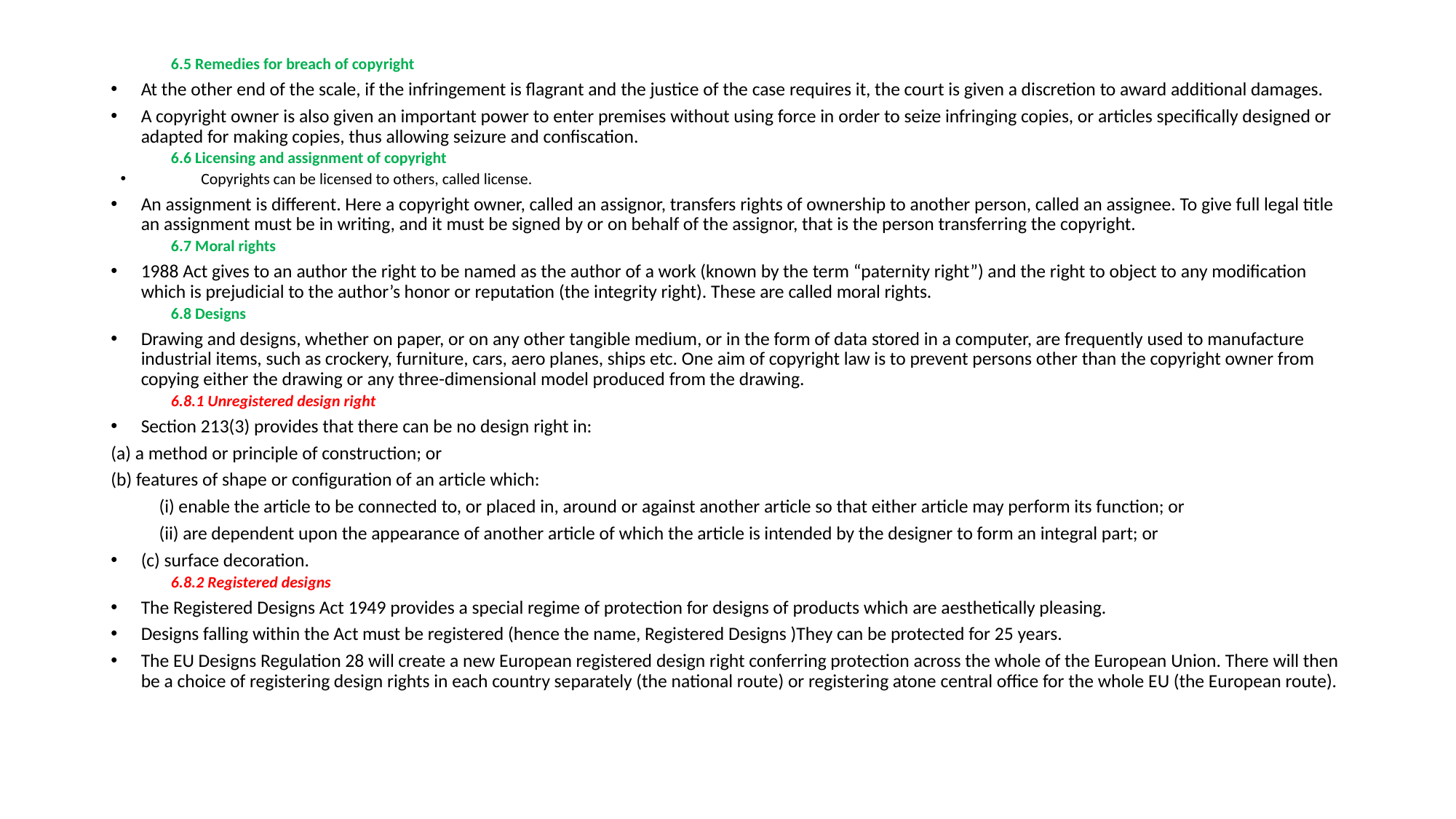

6.5 Remedies for breach of copyright
At the other end of the scale, if the infringement is flagrant and the justice of the case requires it, the court is given a discretion to award additional damages.
A copyright owner is also given an important power to enter premises without using force in order to seize infringing copies, or articles specifically designed or adapted for making copies, thus allowing seizure and confiscation.
6.6 Licensing and assignment of copyright
Copyrights can be licensed to others, called license.
An assignment is different. Here a copyright owner, called an assignor, transfers rights of ownership to another person, called an assignee. To give full legal title an assignment must be in writing, and it must be signed by or on behalf of the assignor, that is the person transferring the copyright.
6.7 Moral rights
1988 Act gives to an author the right to be named as the author of a work (known by the term “paternity right”) and the right to object to any modification which is prejudicial to the author’s honor or reputation (the integrity right). These are called moral rights.
6.8 Designs
Drawing and designs, whether on paper, or on any other tangible medium, or in the form of data stored in a computer, are frequently used to manufacture industrial items, such as crockery, furniture, cars, aero planes, ships etc. One aim of copyright law is to prevent persons other than the copyright owner from copying either the drawing or any three-dimensional model produced from the drawing.
6.8.1 Unregistered design right
Section 213(3) provides that there can be no design right in:
(a) a method or principle of construction; or
(b) features of shape or configuration of an article which:
	(i) enable the article to be connected to, or placed in, around or against another article so that either article may perform its function; or
	(ii) are dependent upon the appearance of another article of which the article is intended by the designer to form an integral part; or
(c) surface decoration.
6.8.2 Registered designs
The Registered Designs Act 1949 provides a special regime of protection for designs of products which are aesthetically pleasing.
Designs falling within the Act must be registered (hence the name, Registered Designs )They can be protected for 25 years.
The EU Designs Regulation 28 will create a new European registered design right conferring protection across the whole of the European Union. There will then be a choice of registering design rights in each country separately (the national route) or registering atone central office for the whole EU (the European route).